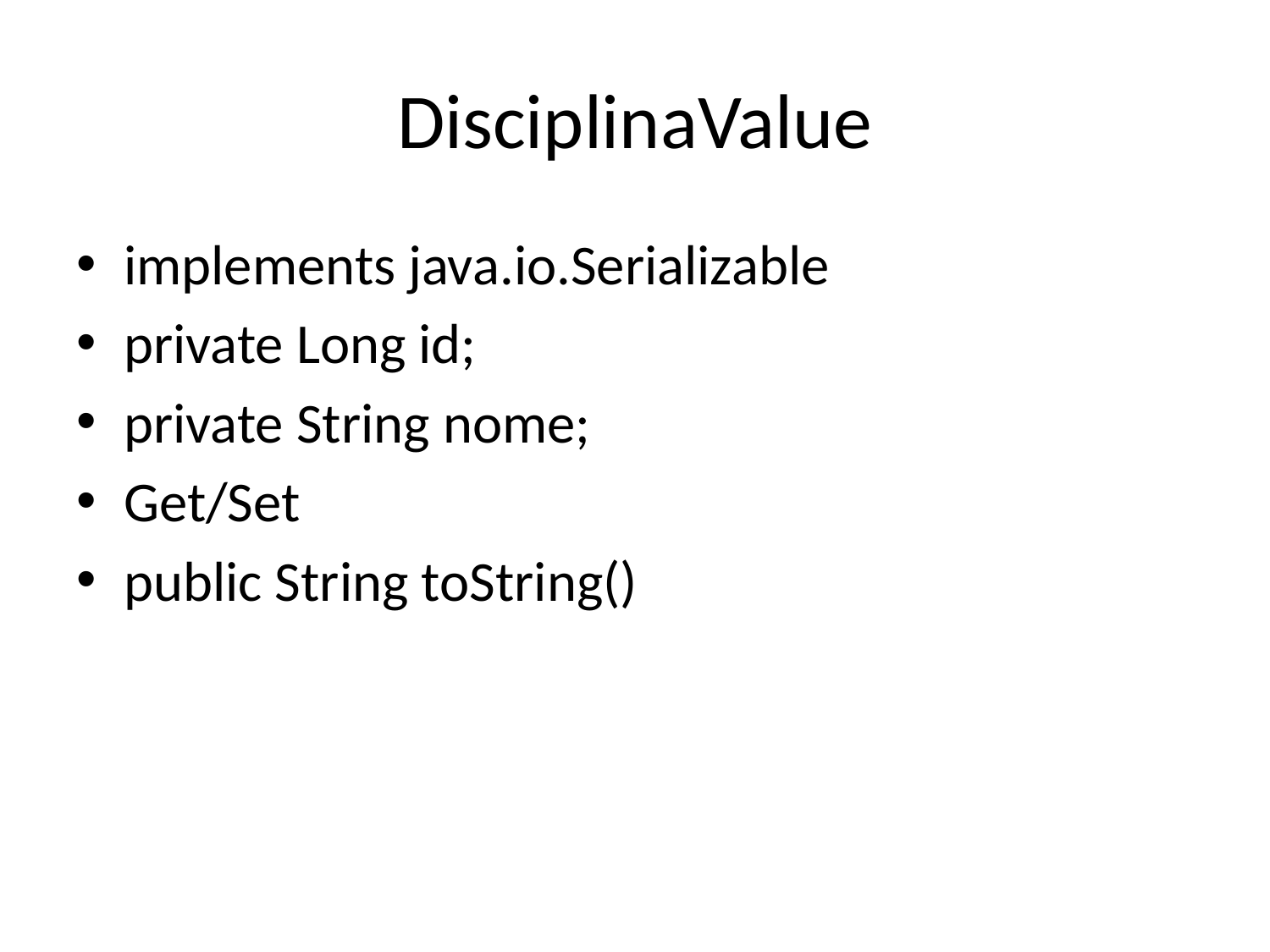

# DisciplinaValue
implements java.io.Serializable
private Long id;
private String nome;
Get/Set
public String toString()